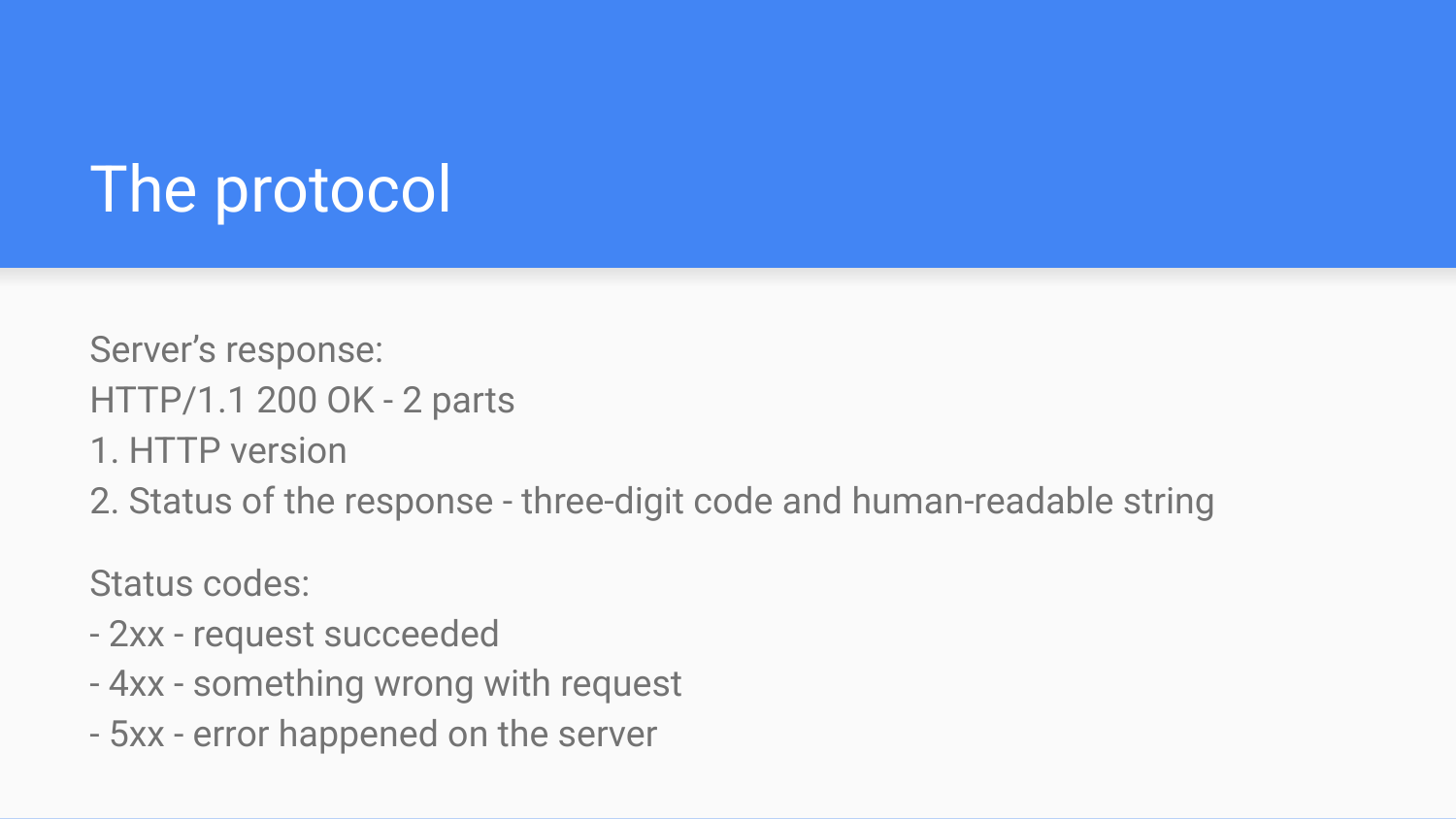

# The protocol
Server’s response:
HTTP/1.1 200 OK - 2 parts
1. HTTP version
2. Status of the response - three-digit code and human-readable string
Status codes:
- 2xx - request succeeded
- 4xx - something wrong with request
- 5xx - error happened on the server